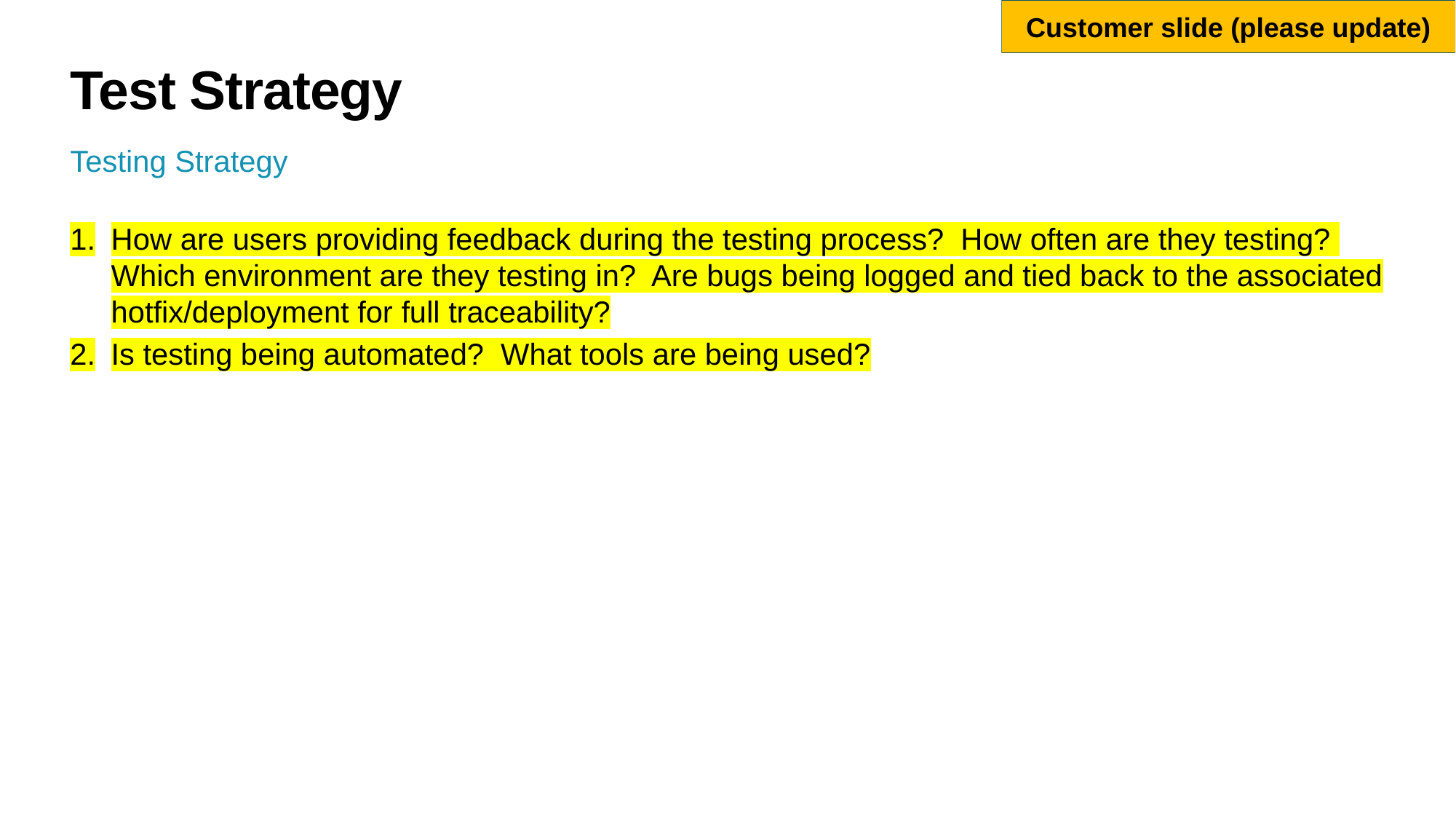

# Test Strategy
Testing Strategy
How are users providing feedback during the testing process?  How often are they testing?  Which environment are they testing in?  Are bugs being logged and tied back to the associated hotfix/deployment for full traceability?
Is testing being automated?  What tools are being used?